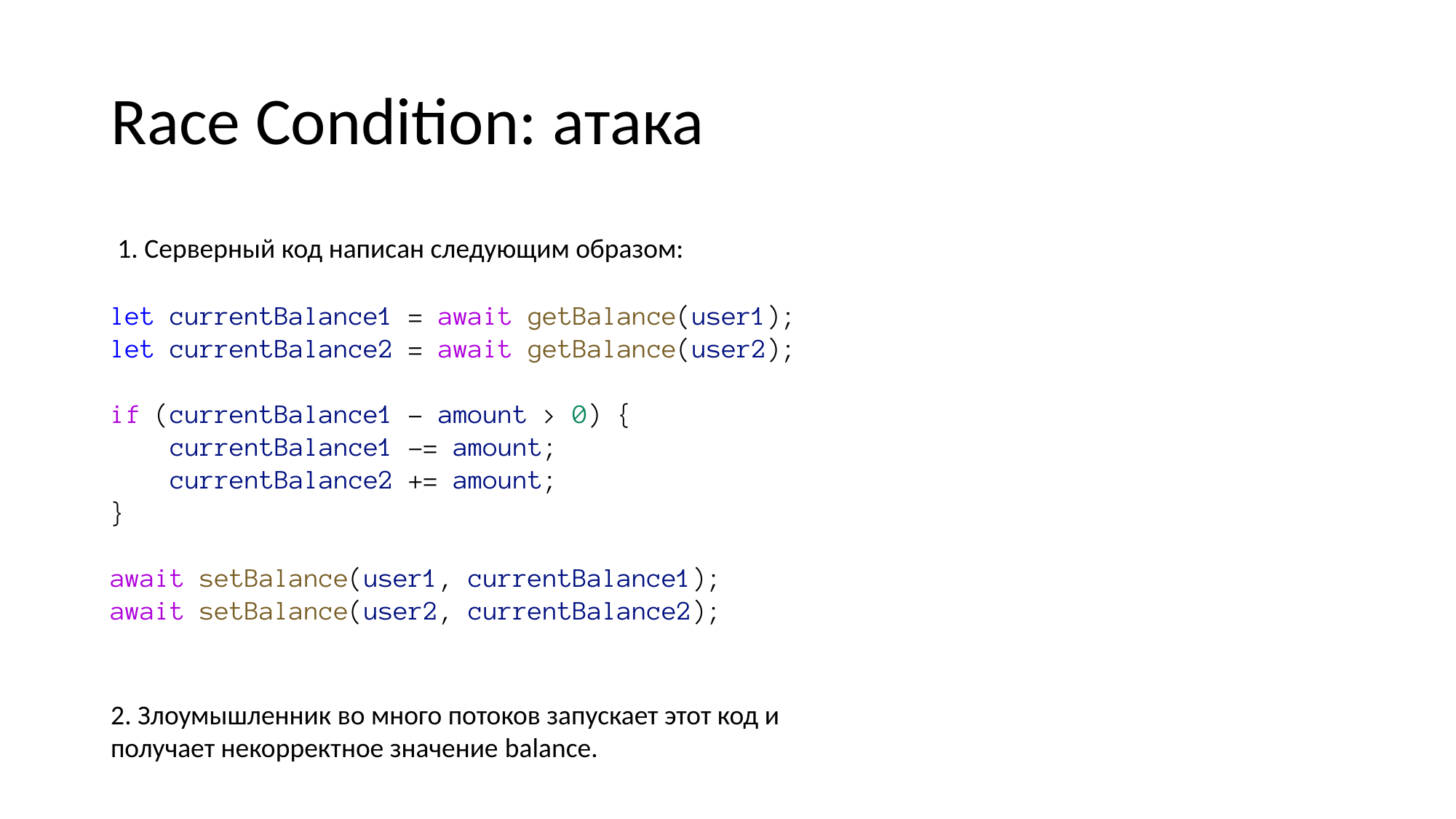

# Race Condition: атака
1. Серверный код написан следующим образом:
let currentBalance1 = await getBalance(user1);
let currentBalance2 = await getBalance(user2);
if (currentBalance1 - amount > 0) {
    currentBalance1 -= amount;
    currentBalance2 += amount;
}
await setBalance(user1, currentBalance1);
await setBalance(user2, currentBalance2);
2. Злоумышленник во много потоков запускает этот код и получает некорректное значение balance.